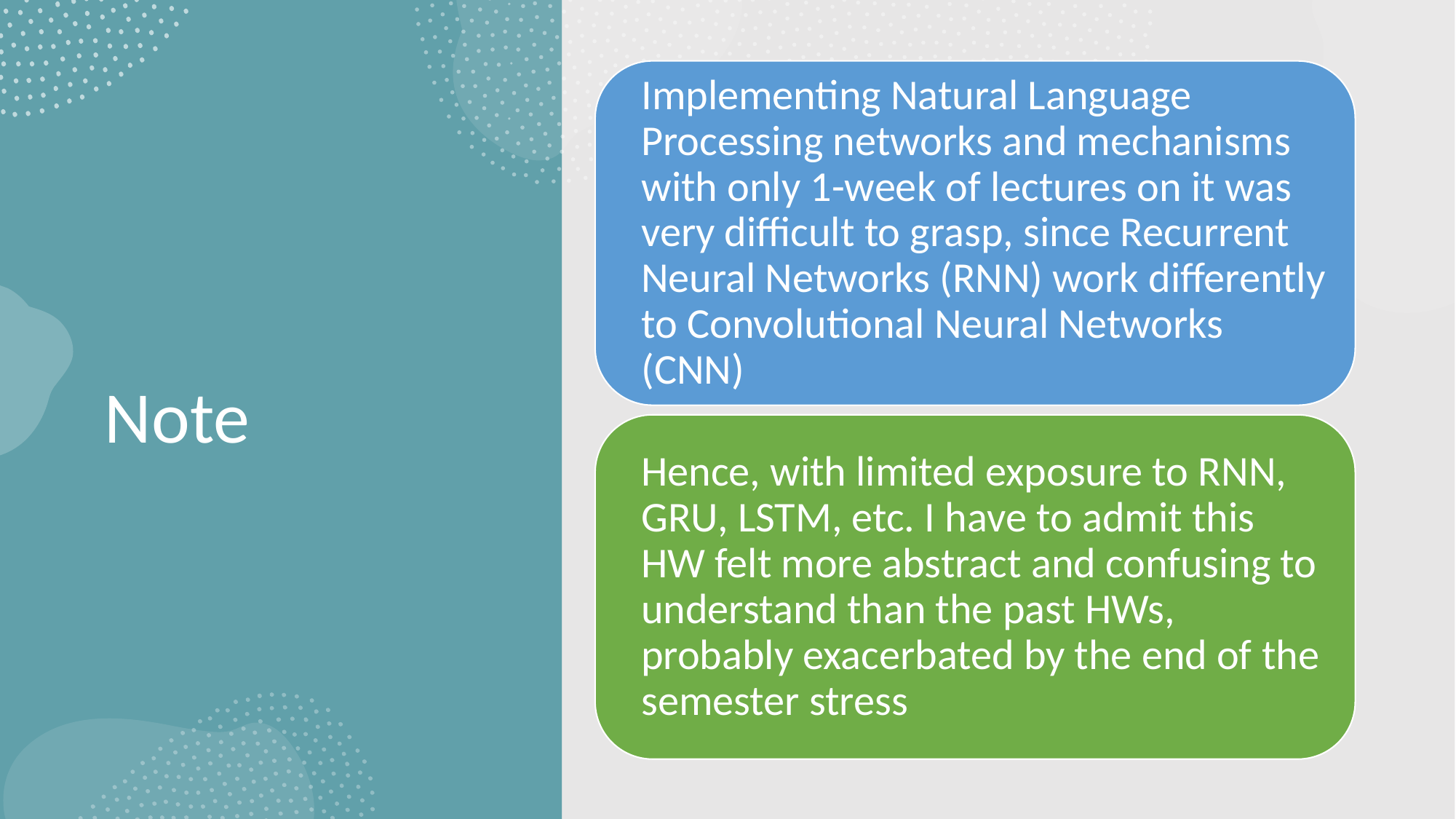

Implementing Natural Language Processing networks and mechanisms with only 1-week of lectures on it was very difficult to grasp, since Recurrent Neural Networks (RNN) work differently to Convolutional Neural Networks (CNN)
Hence, with limited exposure to RNN, GRU, LSTM, etc. I have to admit this HW felt more abstract and confusing to understand than the past HWs, probably exacerbated by the end of the semester stress
# Note